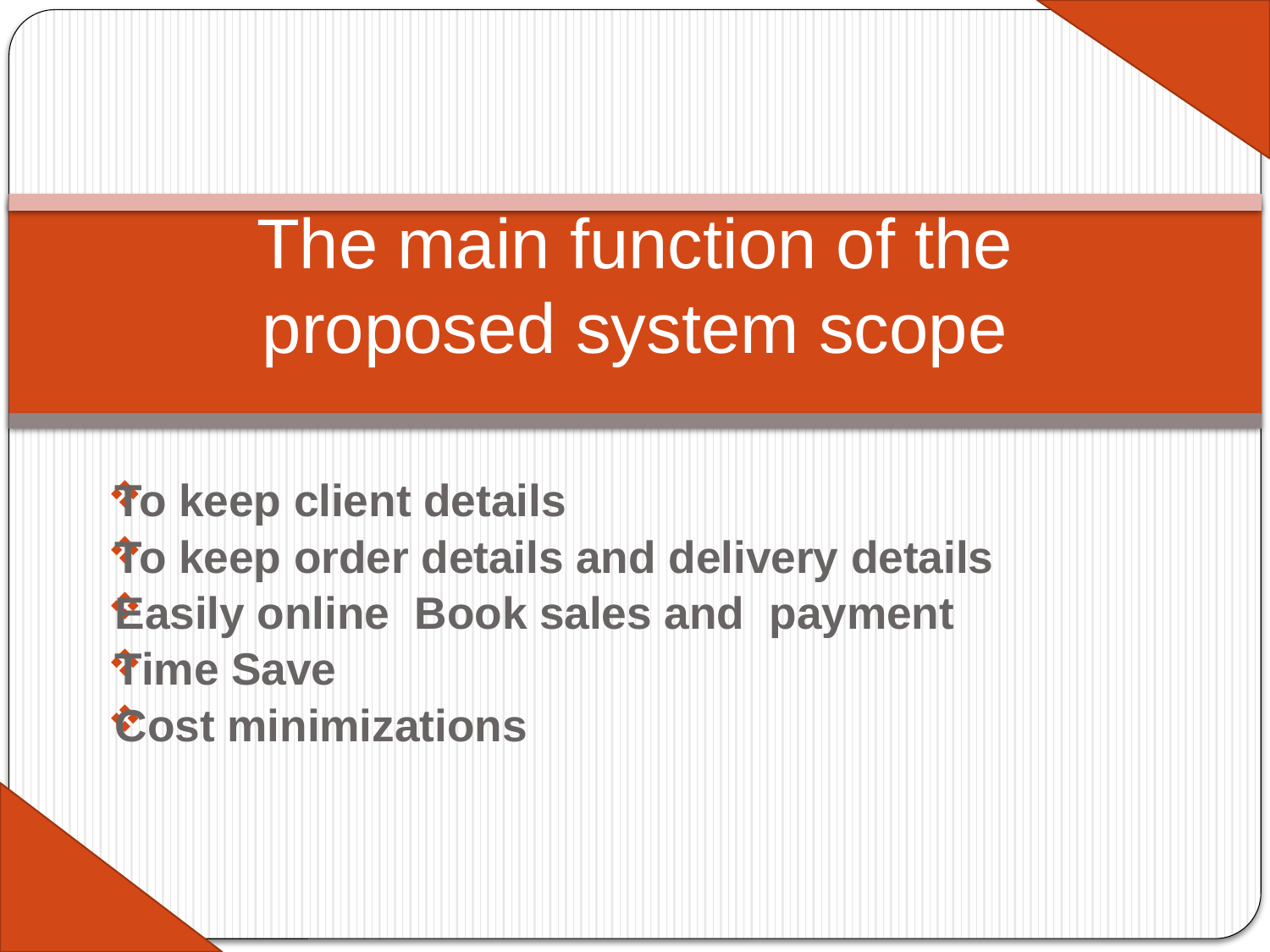

# The main function of the proposed system scope
To keep client details
To keep order details and delivery details
Easily online  Book sales and  payment
Time Save
Cost minimizations